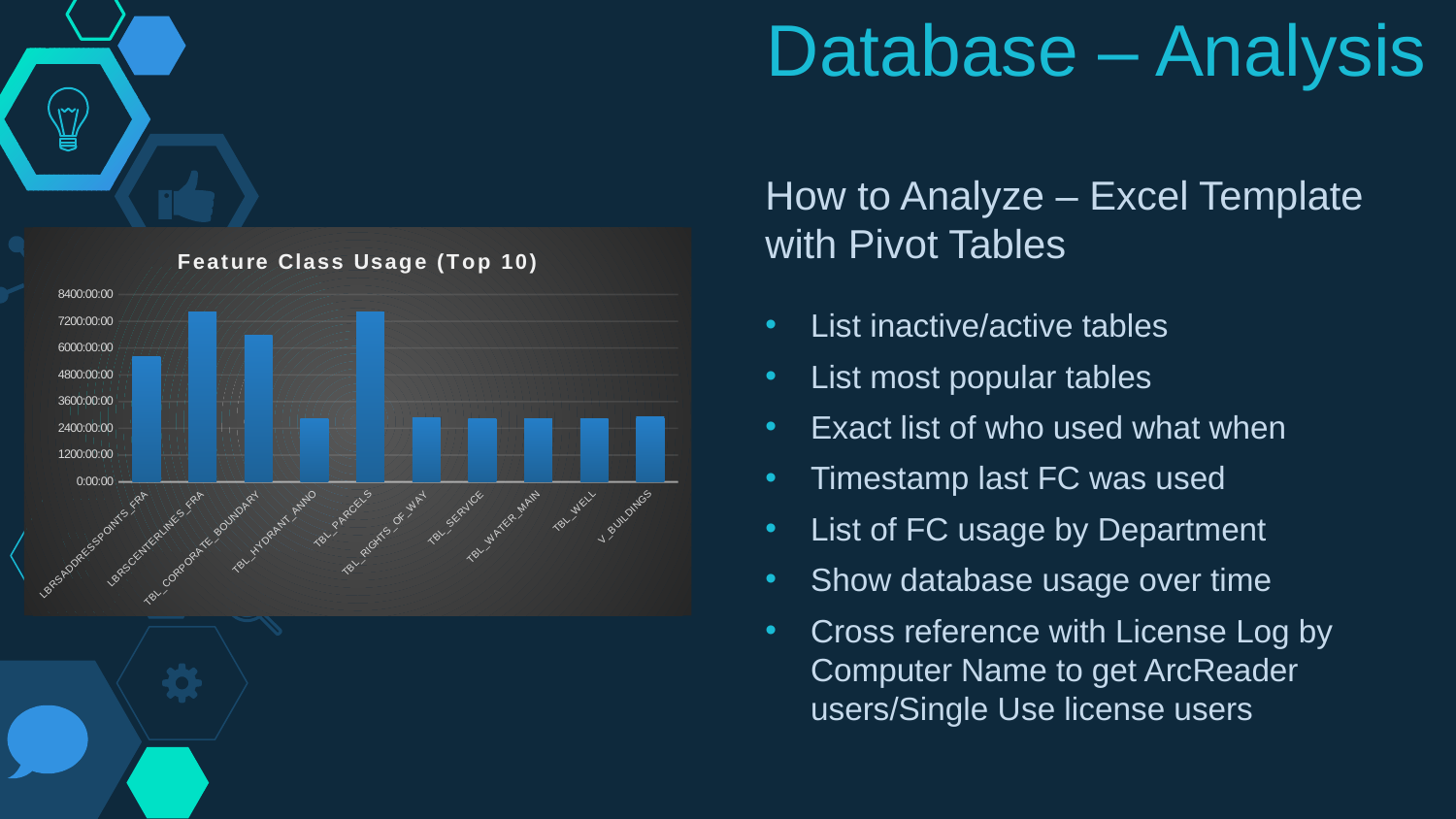

# Database – Analysis
How to Analyze – Excel Template with Pivot Tables

List inactive/active tables
List most popular tables
Exact list of who used what when
Timestamp last FC was used
List of FC usage by Department
Show database usage over time
Cross reference with License Log by Computer Name to get ArcReader users/Single Use license users

### Chart: Feature Class Usage (Top 10)

| Category | Total |
|---|---|
| LBRSADDRESSPOINTS_FRA | 233.0948032409545 |
| LBRSCENTERLINES_FRA | 317.95077546364774 |
| TBL_CORPORATE_BOUNDARY | 274.289421296026 |
| TBL_HYDRANT_ANNO | 118.81034722258765 |
| TBL_PARCELS | 316.89504629550936 |
| TBL_RIGHTS_OF_WAY | 119.87392361112346 |
| TBL_SERVICE | 118.81039351886079 |
| TBL_WATER_MAIN | 118.81050925971421 |
| TBL_WELL | 118.81037037070398 |
| V_BUILDINGS | 122.46284722225501 |
4